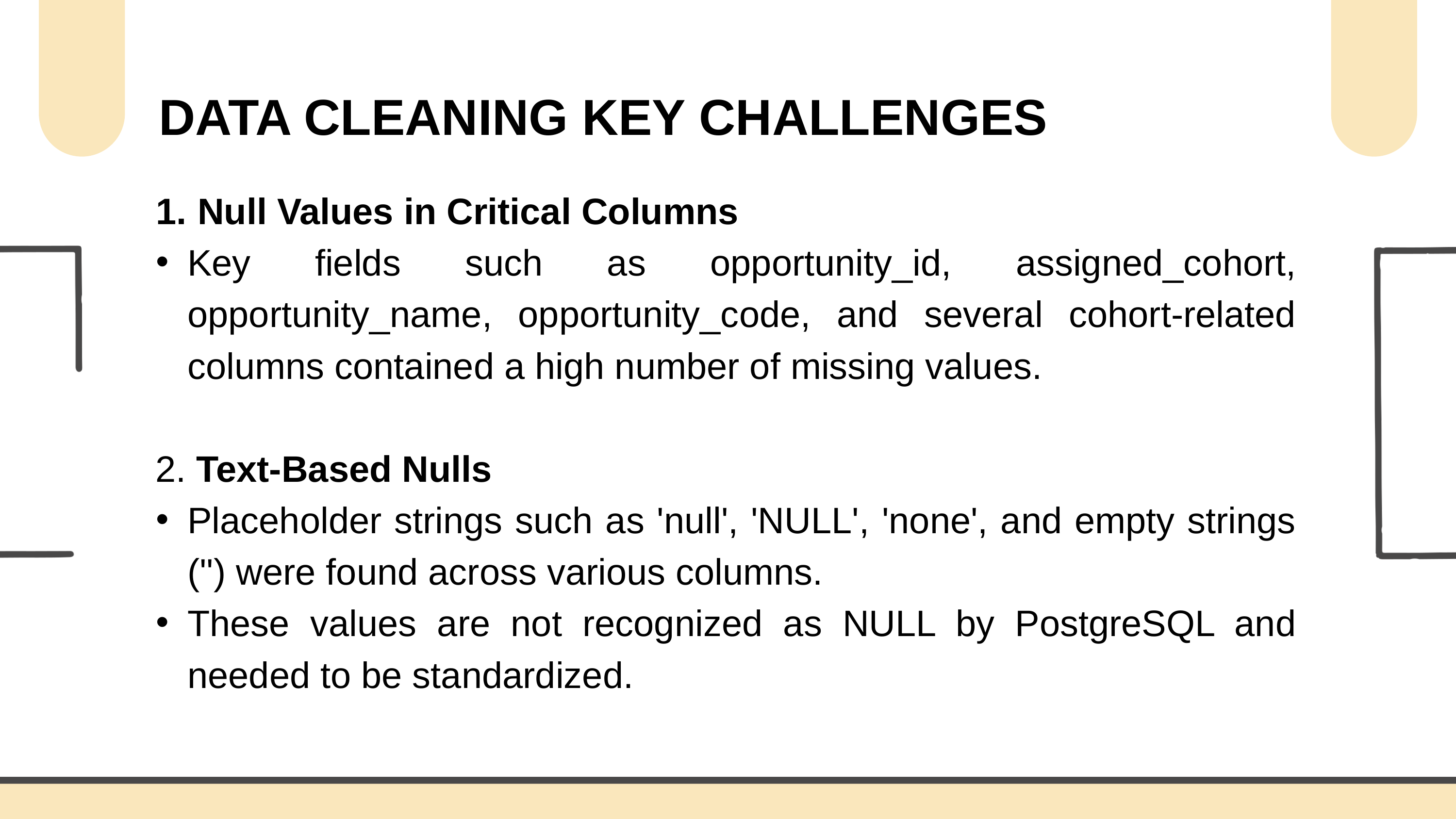

DATA CLEANING KEY CHALLENGES
 Null Values in Critical Columns
Key fields such as opportunity_id, assigned_cohort, opportunity_name, opportunity_code, and several cohort-related columns contained a high number of missing values.

   2. Text-Based Nulls
Placeholder strings such as 'null', 'NULL', 'none', and empty strings ('') were found across various columns.
These values are not recognized as NULL by PostgreSQL and needed to be standardized.